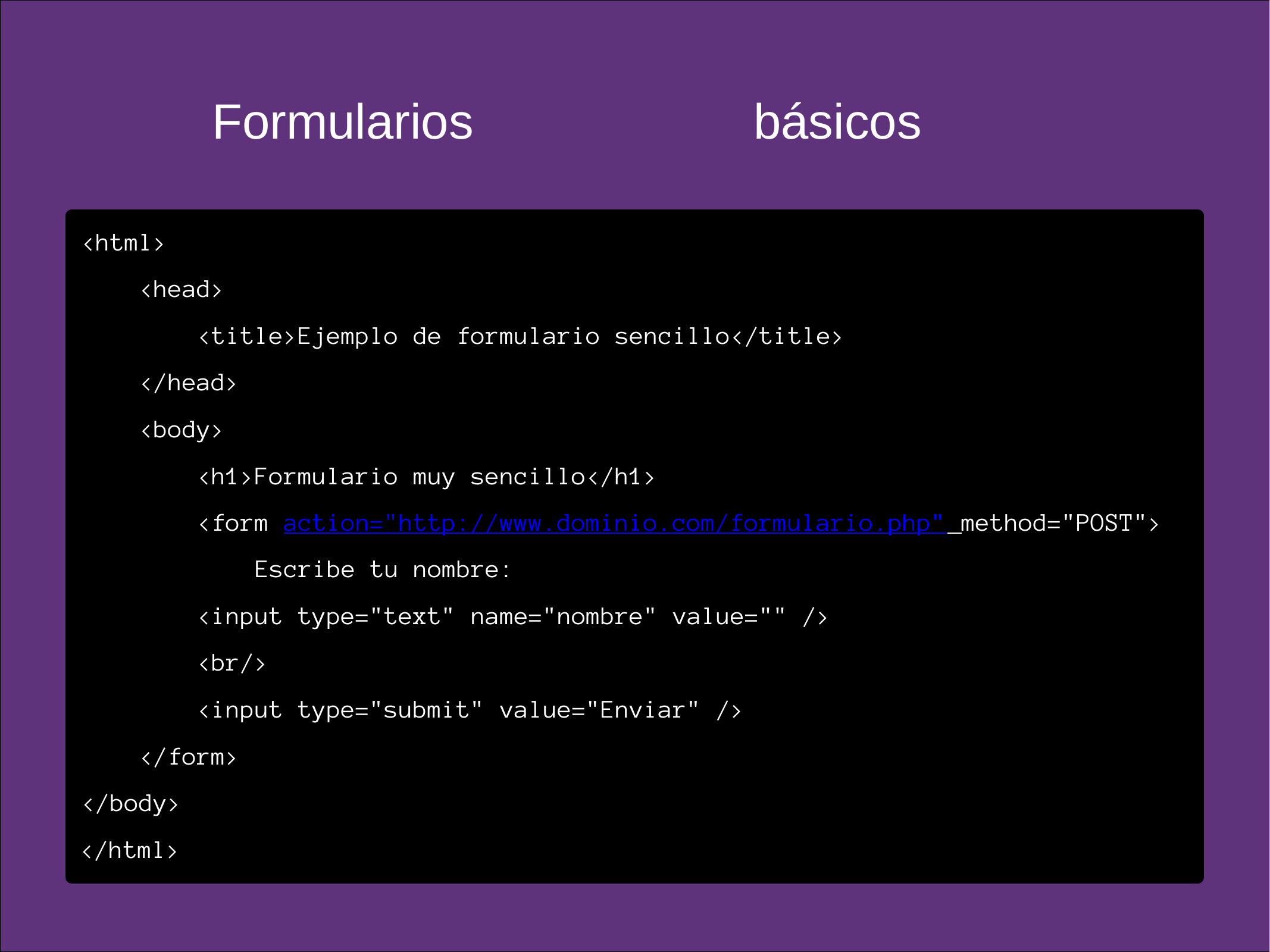

Formularios	básicos

<html>
<head>
<title>Ejemplo de formulario sencillo</title>
</head>
<body>
<h1>Formulario muy sencillo</h1>
<form action="http://www.dominio.com/formulario.php" method="POST"> Escribe tu nombre:
<input type="text" name="nombre" value="" />
<br/>
<input type="submit" value="Enviar" />
</form>
</body>
</html>